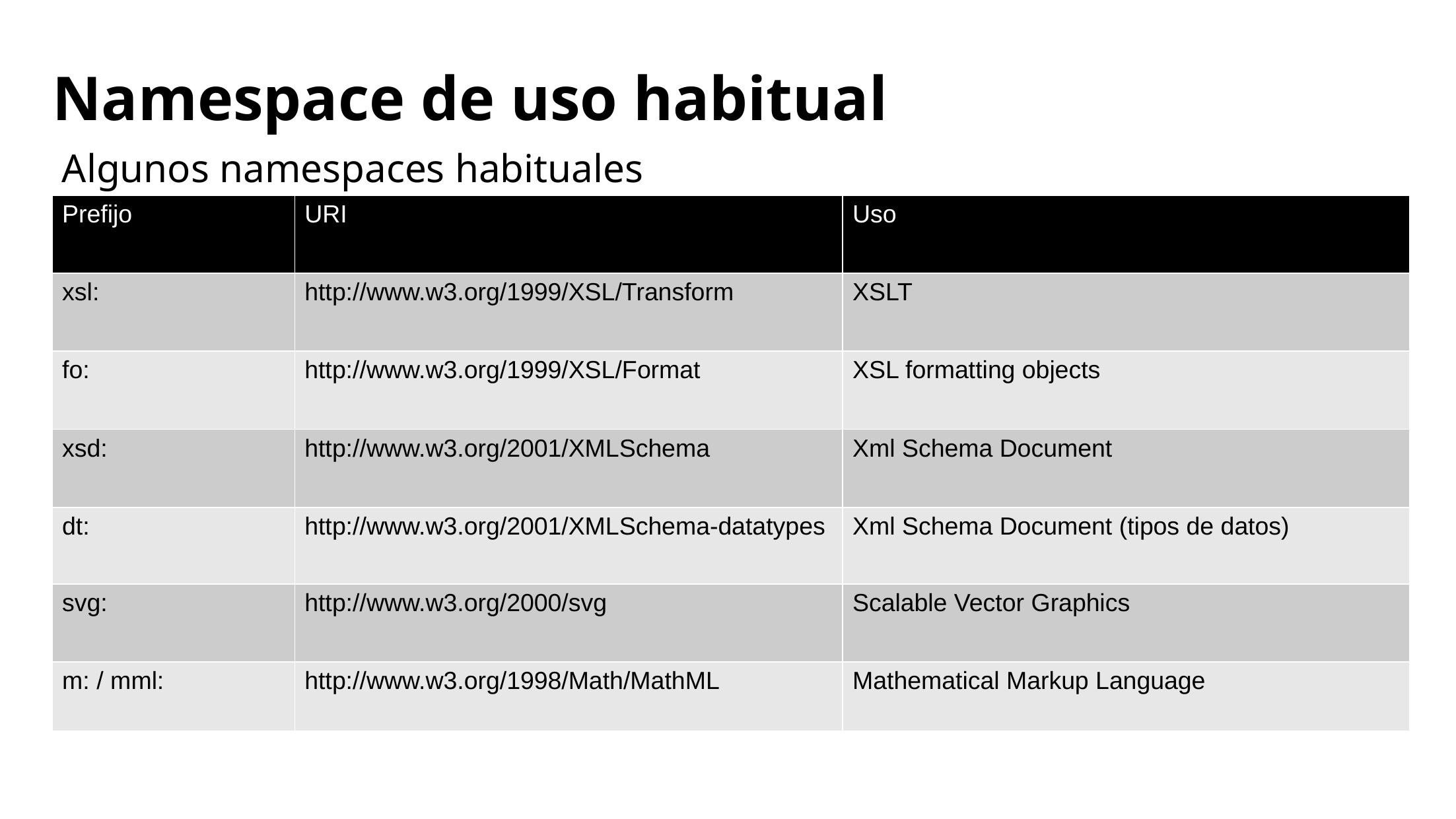

# Namespace de uso habitual
Algunos namespaces habituales
| Prefijo | URI | Uso |
| --- | --- | --- |
| xsl: | http://www.w3.org/1999/XSL/Transform | XSLT |
| fo: | http://www.w3.org/1999/XSL/Format | XSL formatting objects |
| xsd: | http://www.w3.org/2001/XMLSchema | Xml Schema Document |
| dt: | http://www.w3.org/2001/XMLSchema-datatypes | Xml Schema Document (tipos de datos) |
| svg: | http://www.w3.org/2000/svg | Scalable Vector Graphics |
| m: / mml: | http://www.w3.org/1998/Math/MathML | Mathematical Markup Language |